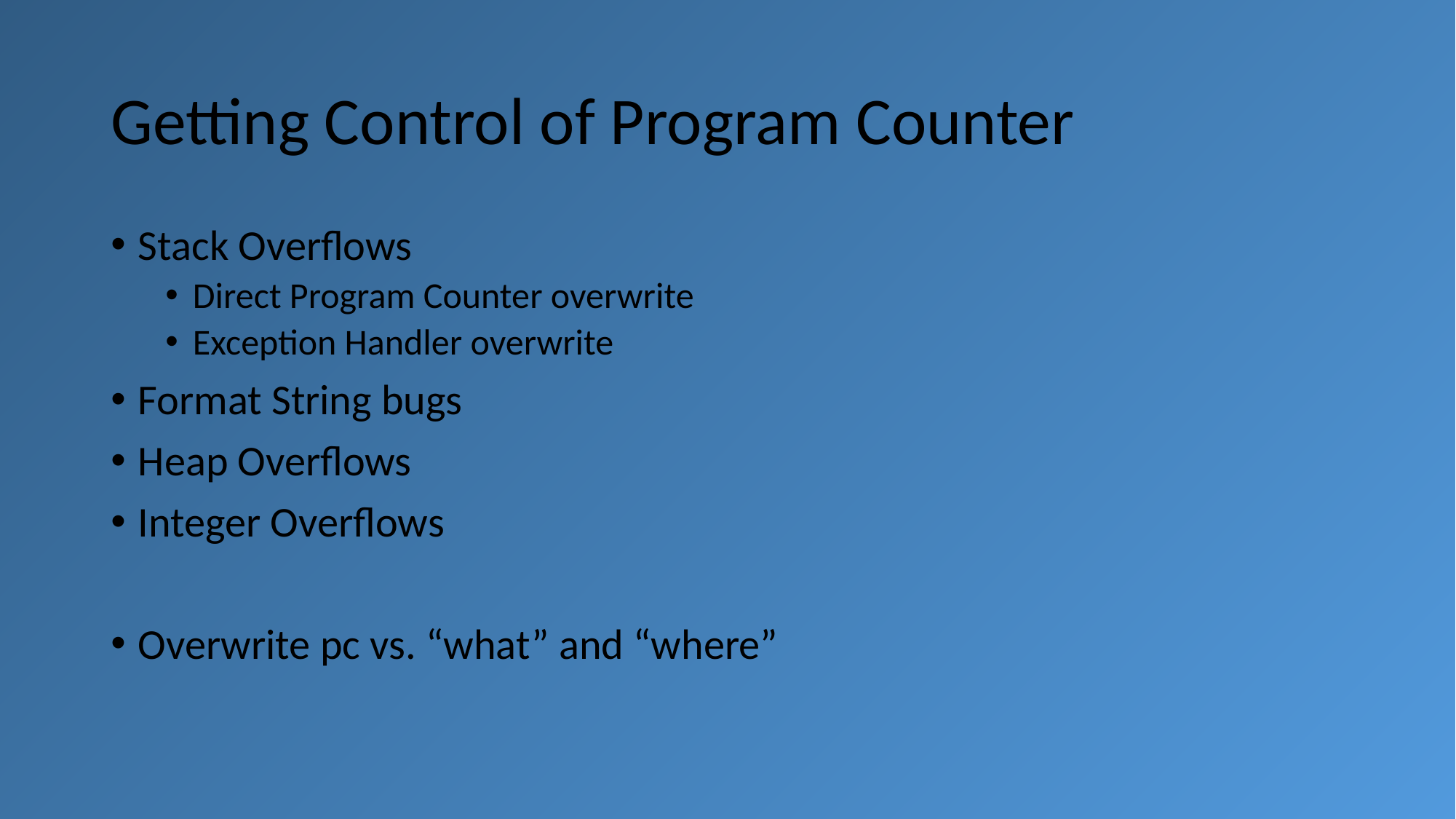

# Getting Control of Program Counter
Stack Overflows
Direct Program Counter overwrite
Exception Handler overwrite
Format String bugs
Heap Overflows
Integer Overflows

Overwrite pc vs. “what” and “where”